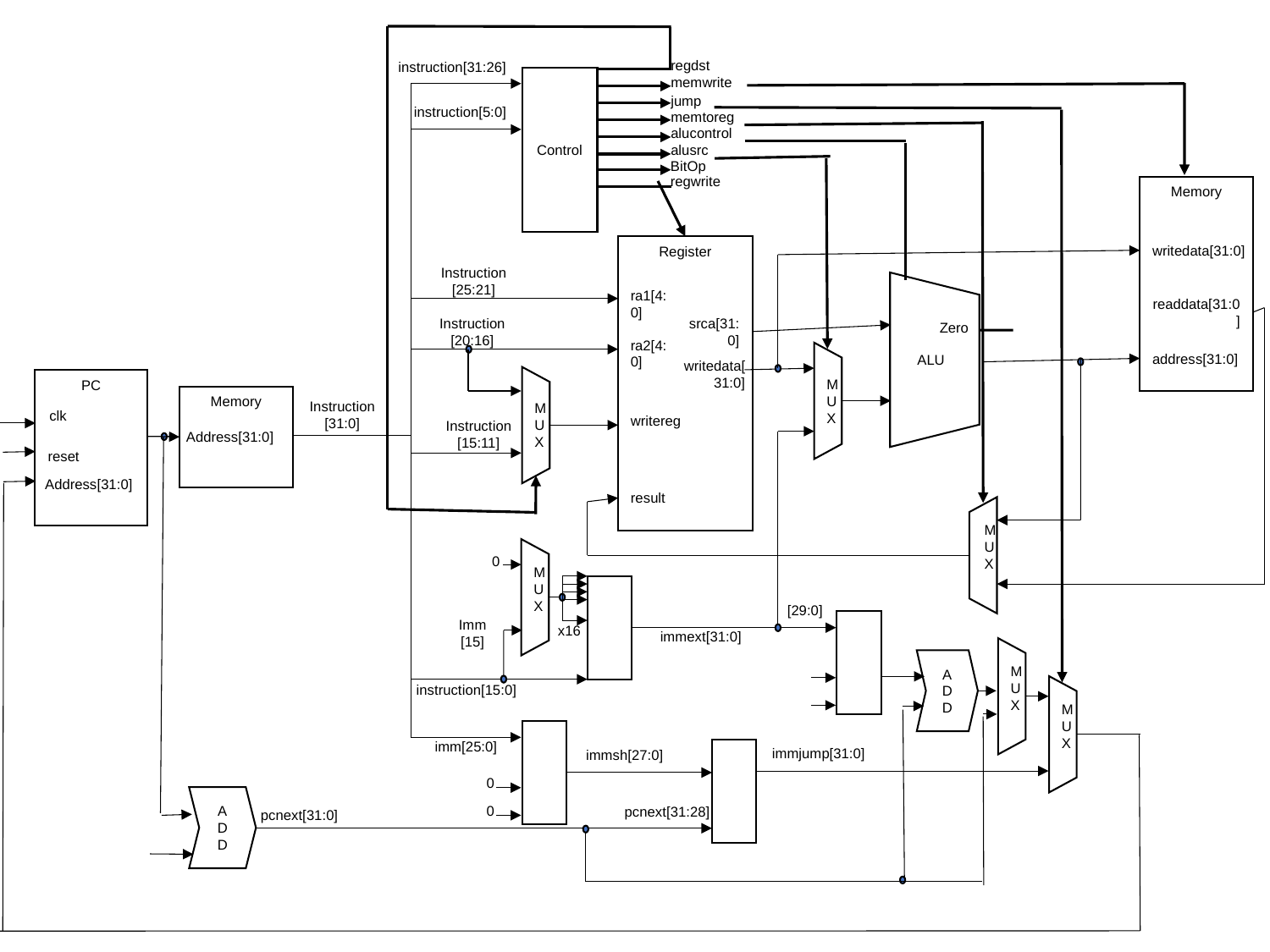

regdst
instruction[31:26]
memwrite
Control
jump
instruction[5:0]
memtoreg
alucontrol
alusrc
BitOp
regwrite
Memory
writedata[31:0]
Register
Instruction
[25:21]
ra1[4:0]
readdata[31:0]
Instruction
[20:16]
srca[31:0]
Zero
ALU
ra2[4:0]
address[31:0]

writedata[31:0]

PC
Memory
 MUX

Instruction
[31:0]
clk
writereg
Instruction
[15:11]
 MUX

Address[31:0]

reset
Address[31:0]
result
MUX

0

MUX

[29:0]
Imm
[15]

x16
immext[31:0]

ADD
instruction[15:0]

MUX

MUX

imm[25:0]
immjump[31:0]
immsh[27:0]

0
A
D
D
0
pcnext[31:28]
pcnext[31:0]